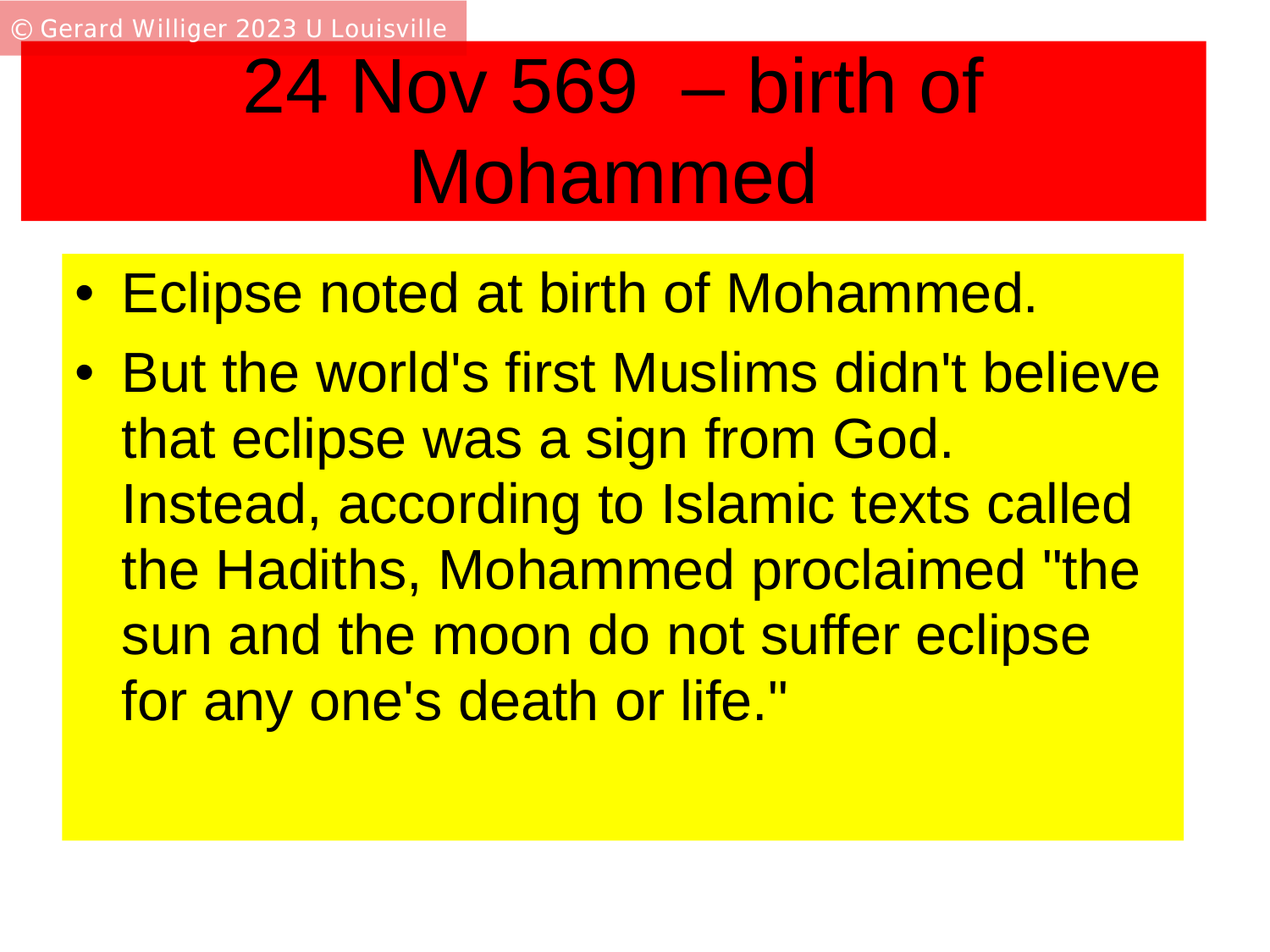

© Gerard Williger 2023 U Louisville
# 24 Nov 569  – birth of Mohammed
Eclipse noted at birth of Mohammed.
But the world's first Muslims didn't believe that eclipse was a sign from God. Instead, according to Islamic texts called the Hadiths, Mohammed proclaimed "the sun and the moon do not suffer eclipse for any one's death or life."